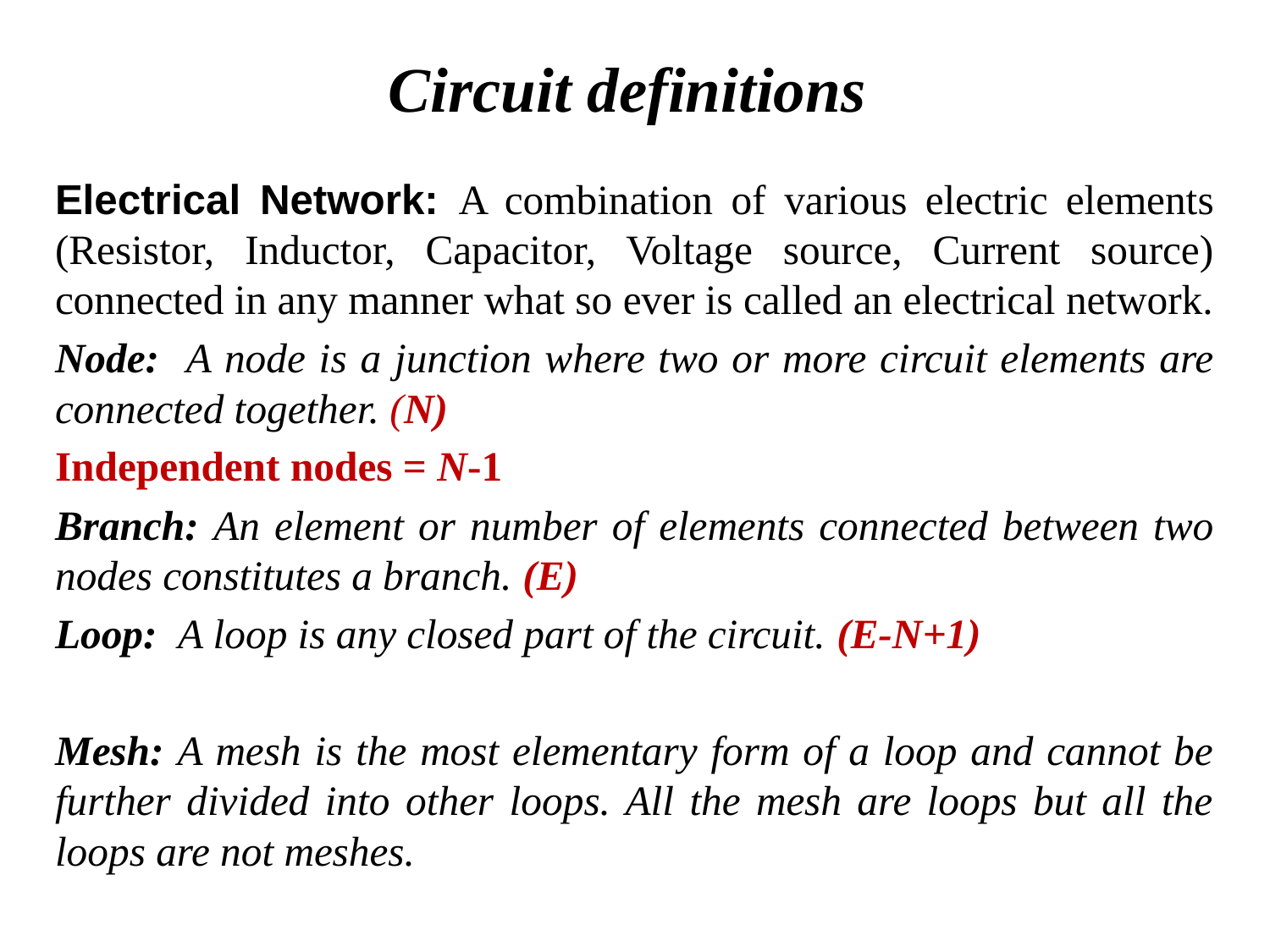

# Circuit definitions
Electrical Network: A combination of various electric elements (Resistor, Inductor, Capacitor, Voltage source, Current source) connected in any manner what so ever is called an electrical network.
Node:  A node is a junction where two or more circuit elements are connected together. (N)
Independent nodes = N-1
Branch: An element or number of elements connected between two nodes constitutes a branch. (E)
Loop:  A loop is any closed part of the circuit. (E-N+1)

Mesh: A mesh is the most elementary form of a loop and cannot be further divided into other loops. All the mesh are loops but all the loops are not meshes.